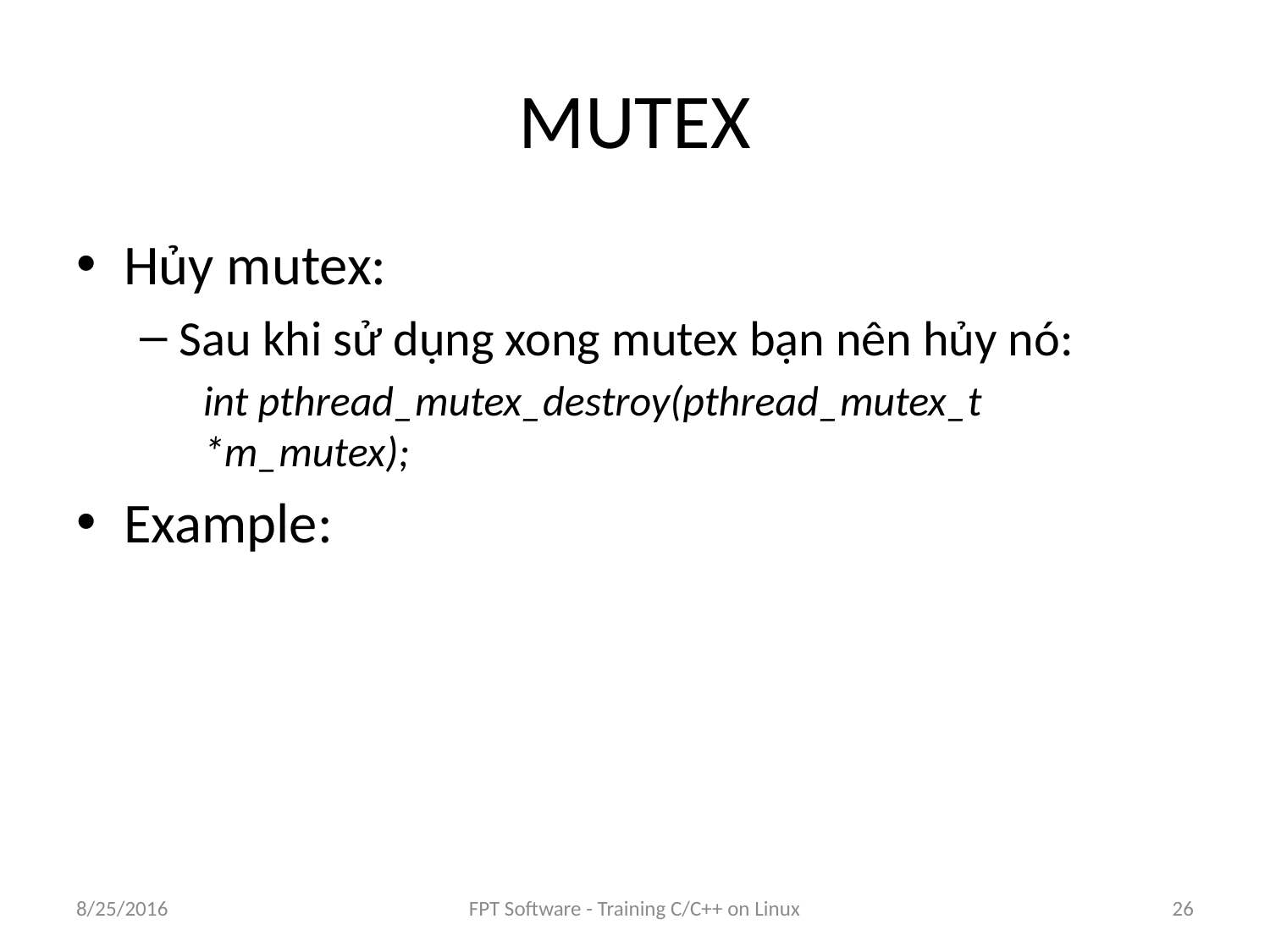

# MUTEX
Hủy mutex:
Sau khi sử dụng xong mutex bạn nên hủy nó:
int pthread_mutex_destroy(pthread_mutex_t *m_mutex);
Example:
8/25/2016
FPT Software - Training C/C++ on Linux
26